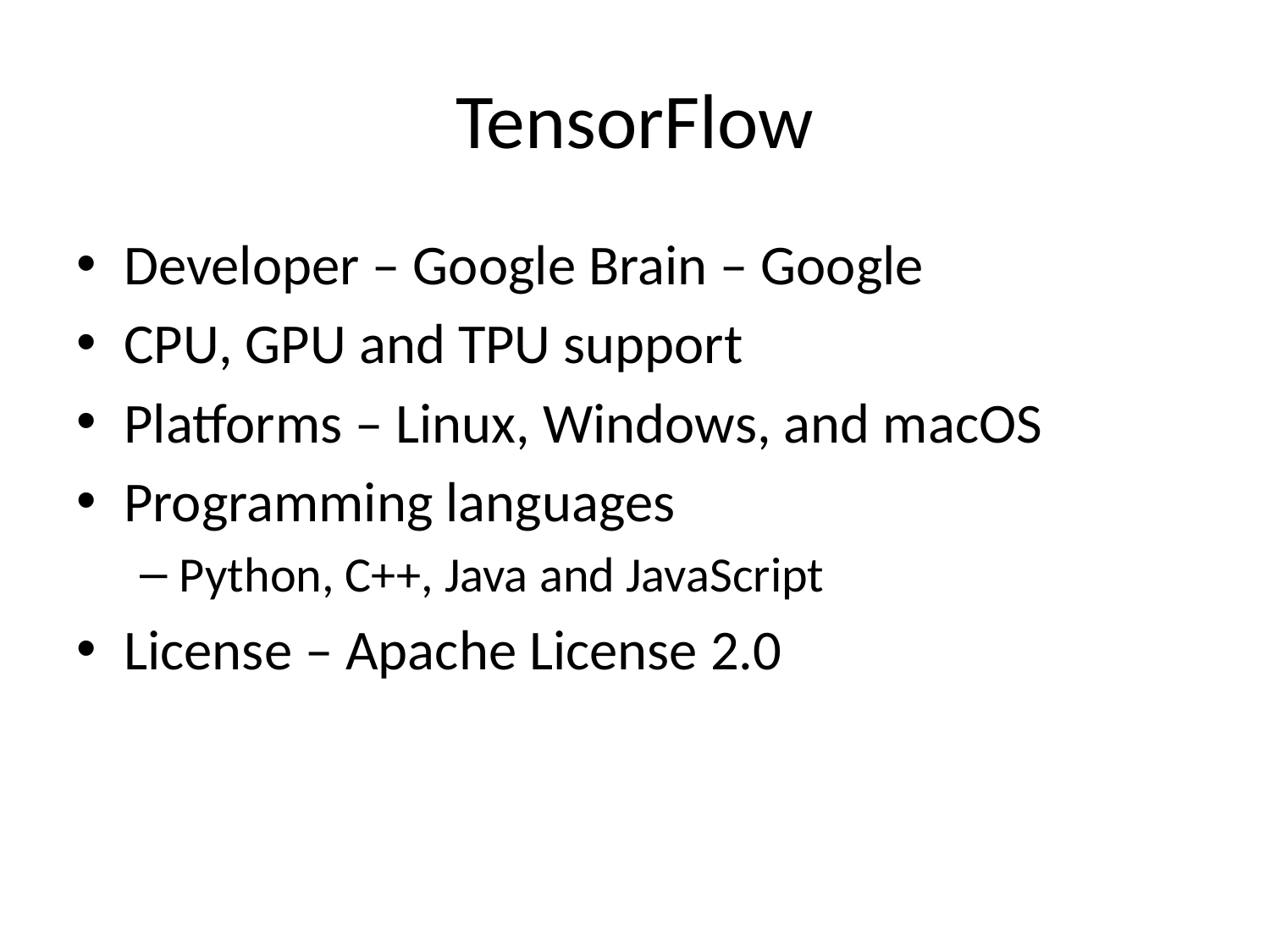

# TensorFlow
Developer – Google Brain – Google
CPU, GPU and TPU support
Platforms – Linux, Windows, and macOS
Programming languages
Python, C++, Java and JavaScript
License – Apache License 2.0